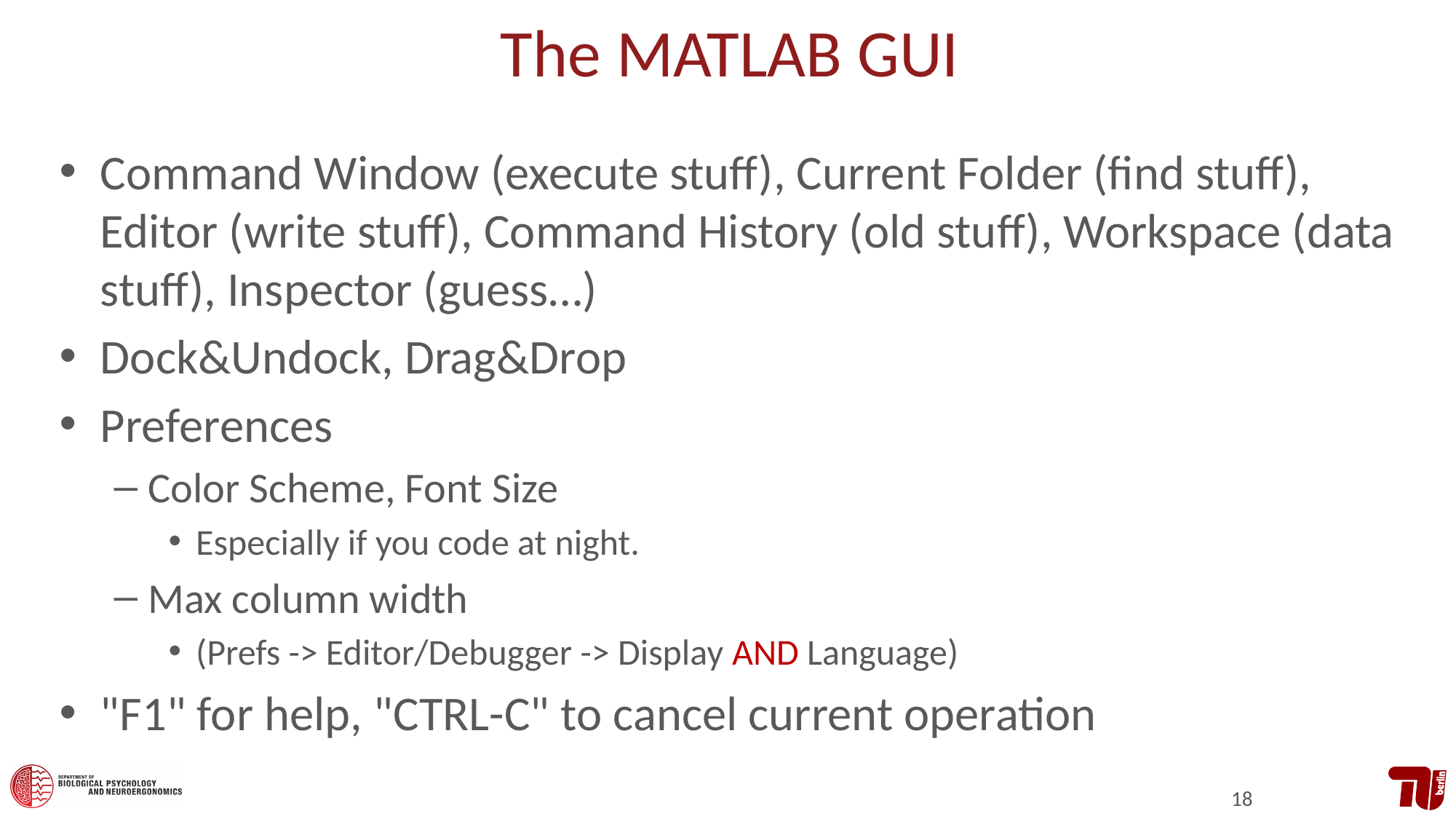

# The MATLAB GUI
Command Window (execute stuff), Current Folder (find stuff), Editor (write stuff), Command History (old stuff), Workspace (data stuff), Inspector (guess…)
Dock&Undock, Drag&Drop
Preferences
Color Scheme, Font Size
Especially if you code at night.
Max column width
(Prefs -> Editor/Debugger -> Display AND Language)
"F1" for help, "CTRL-C" to cancel current operation